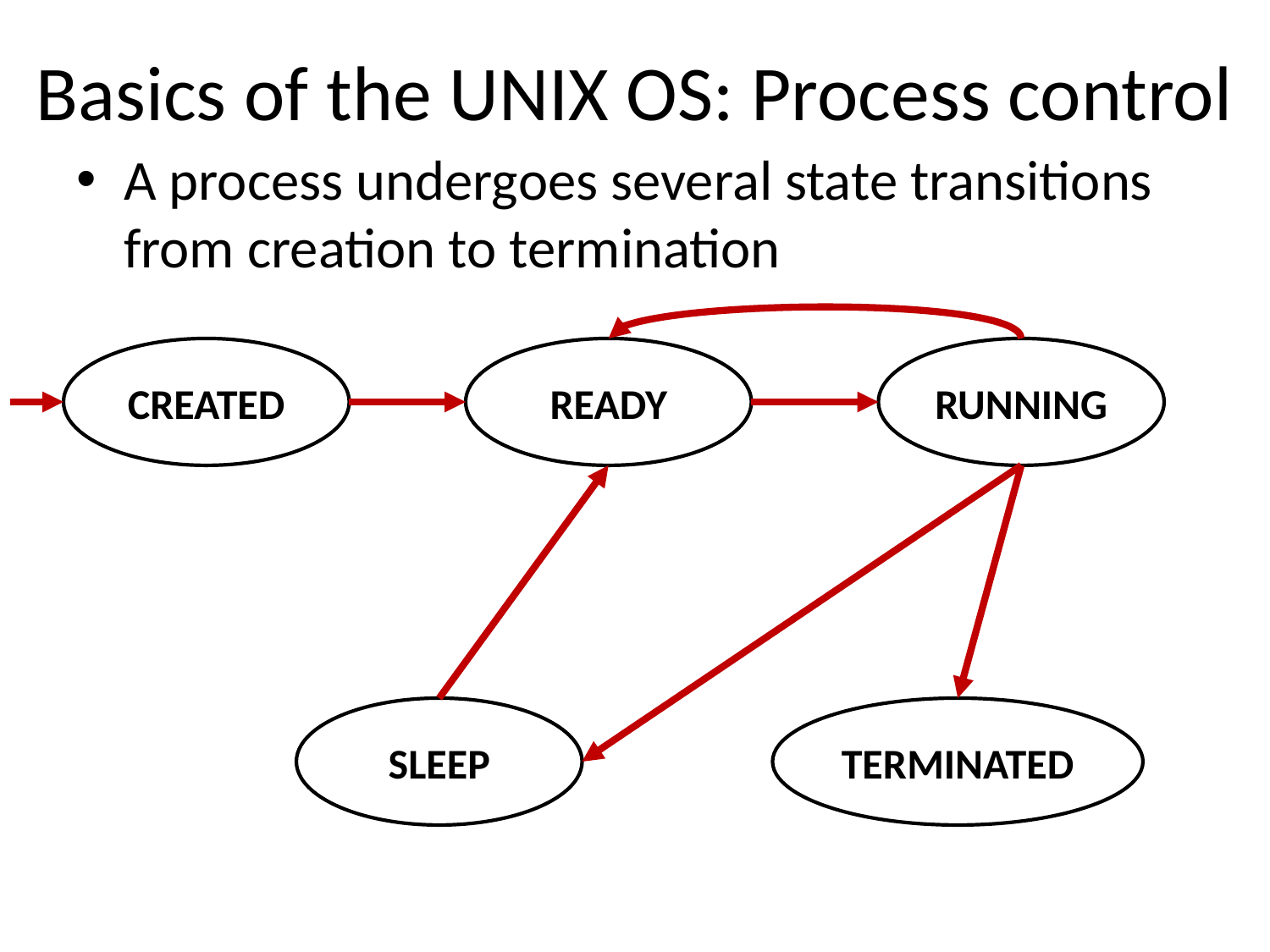

# Basics of the UNIX OS: Process control
A process undergoes several state transitions from creation to termination
CREATED
READY
RUNNING
SLEEP
TERMINATED